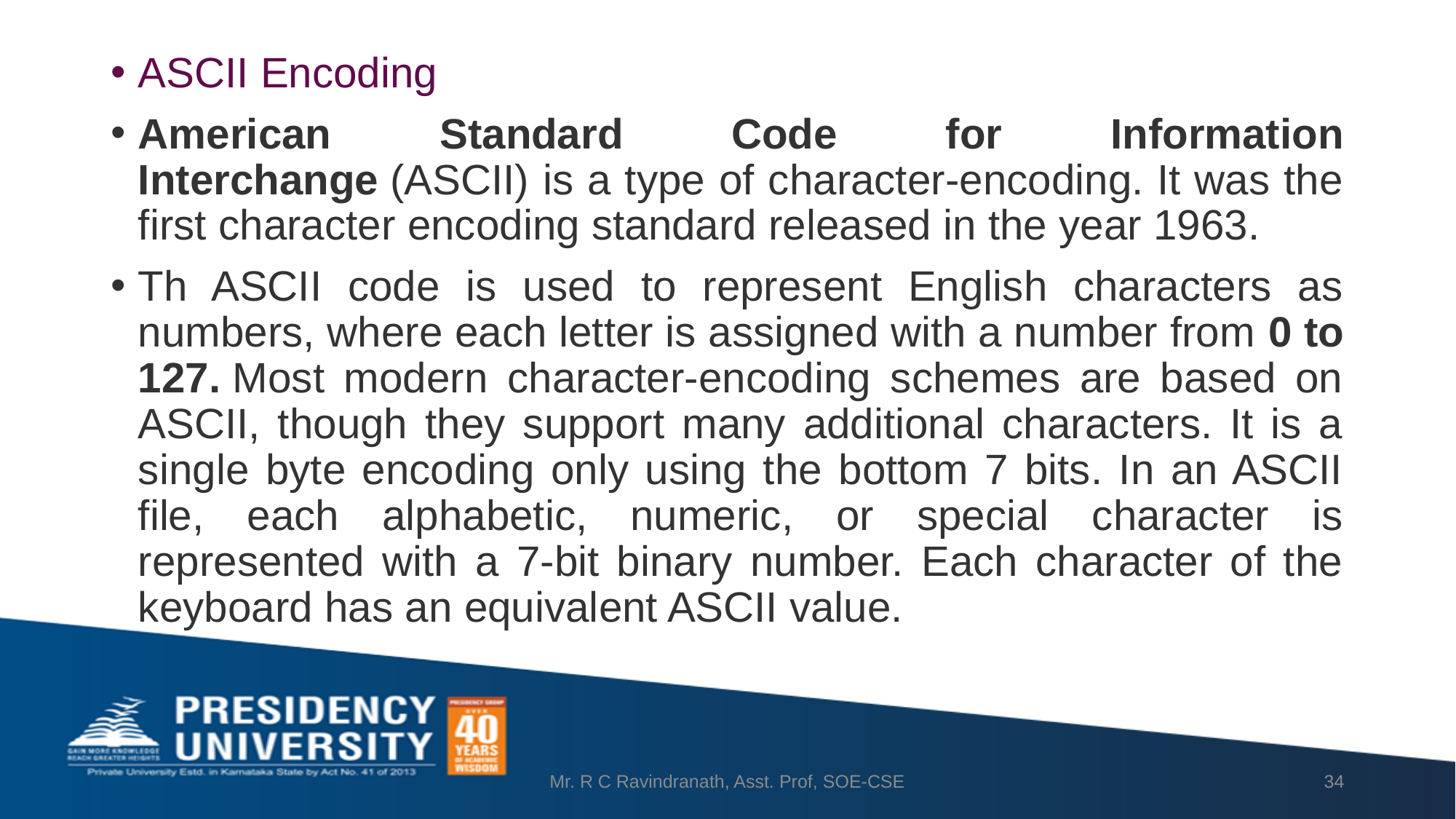

ASCII Encoding
American Standard Code for Information Interchange (ASCII) is a type of character-encoding. It was the first character encoding standard released in the year 1963.
Th ASCII code is used to represent English characters as numbers, where each letter is assigned with a number from 0 to 127. Most modern character-encoding schemes are based on ASCII, though they support many additional characters. It is a single byte encoding only using the bottom 7 bits. In an ASCII file, each alphabetic, numeric, or special character is represented with a 7-bit binary number. Each character of the keyboard has an equivalent ASCII value.

Mr. R C Ravindranath, Asst. Prof, SOE-CSE
34